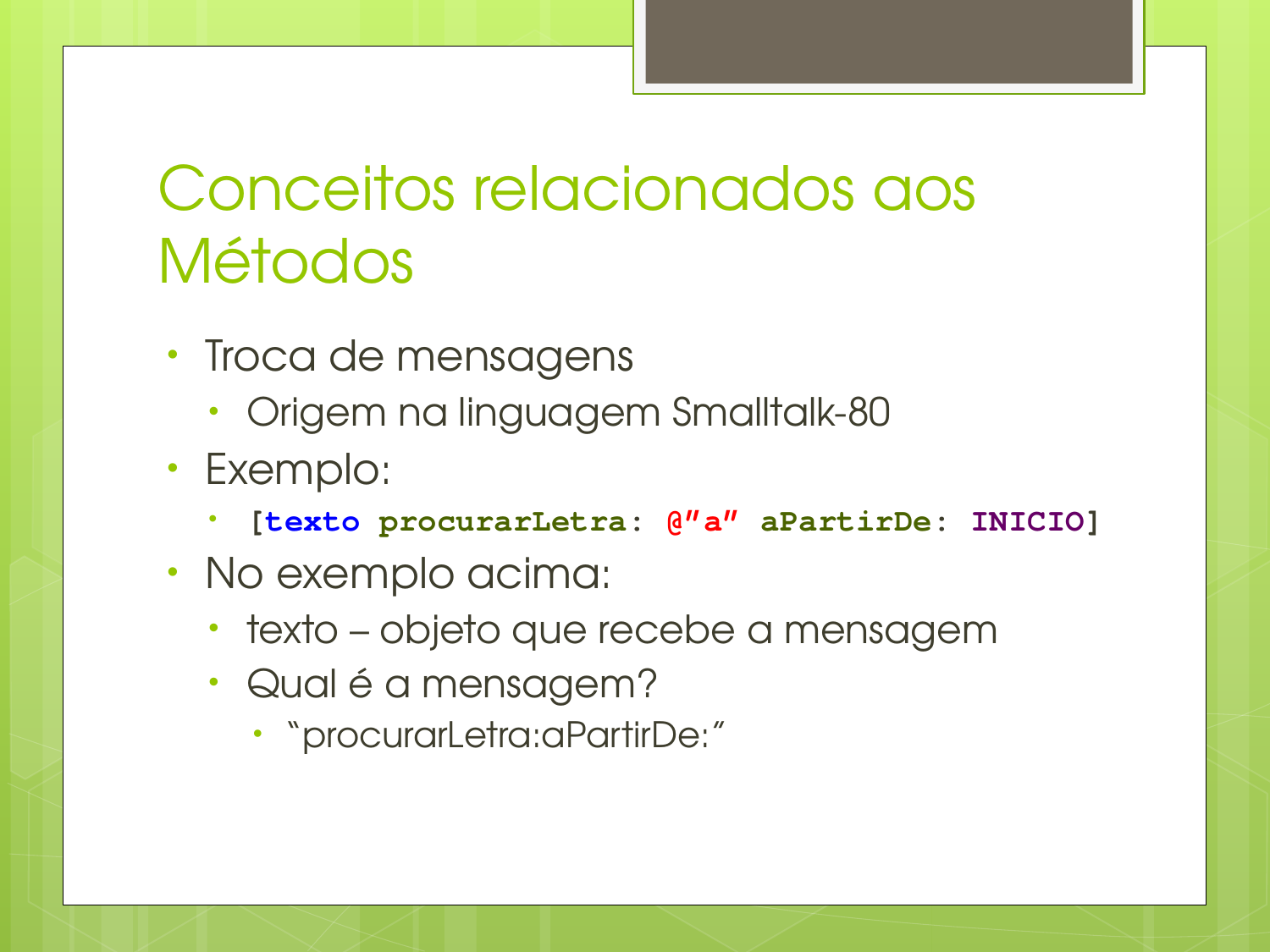

# Conceitos relacionados aos Métodos
Troca de mensagens
Origem na linguagem Smalltalk-80
Exemplo:
[texto procurarLetra: @”a” aPartirDe: INICIO]
No exemplo acima:
texto – objeto que recebe a mensagem
Qual é a mensagem?
“procurarLetra:aPartirDe:”